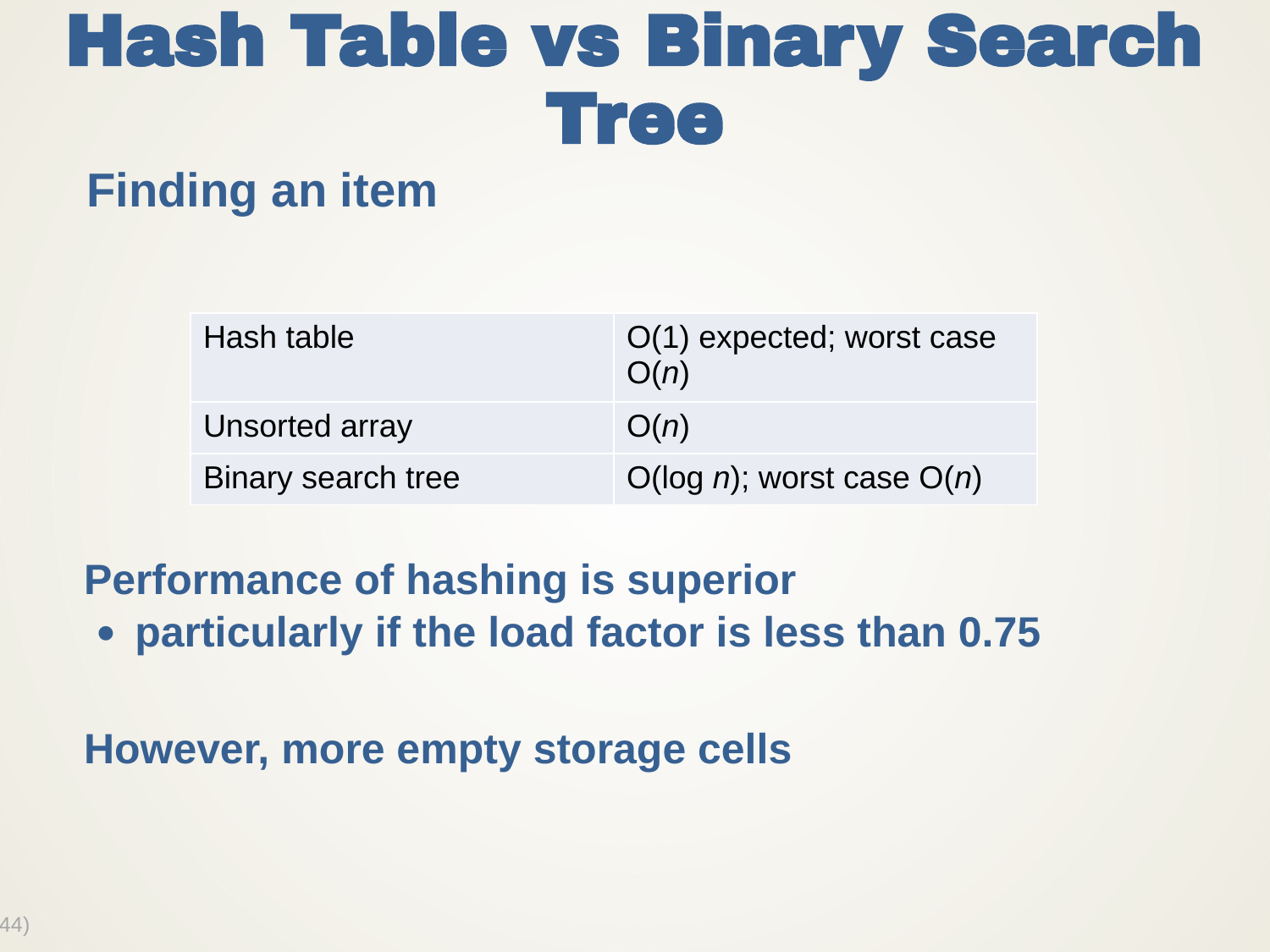

# Hash Table vs Binary Search Tree
Finding an item

Performance of hashing is superior
particularly if the load factor is less than 0.75

However, more empty storage cells

| Hash table | O(1) expected; worst case O(n) |
| --- | --- |
| Unsorted array | O(n) |
| Binary search tree | O(log n); worst case O(n) |